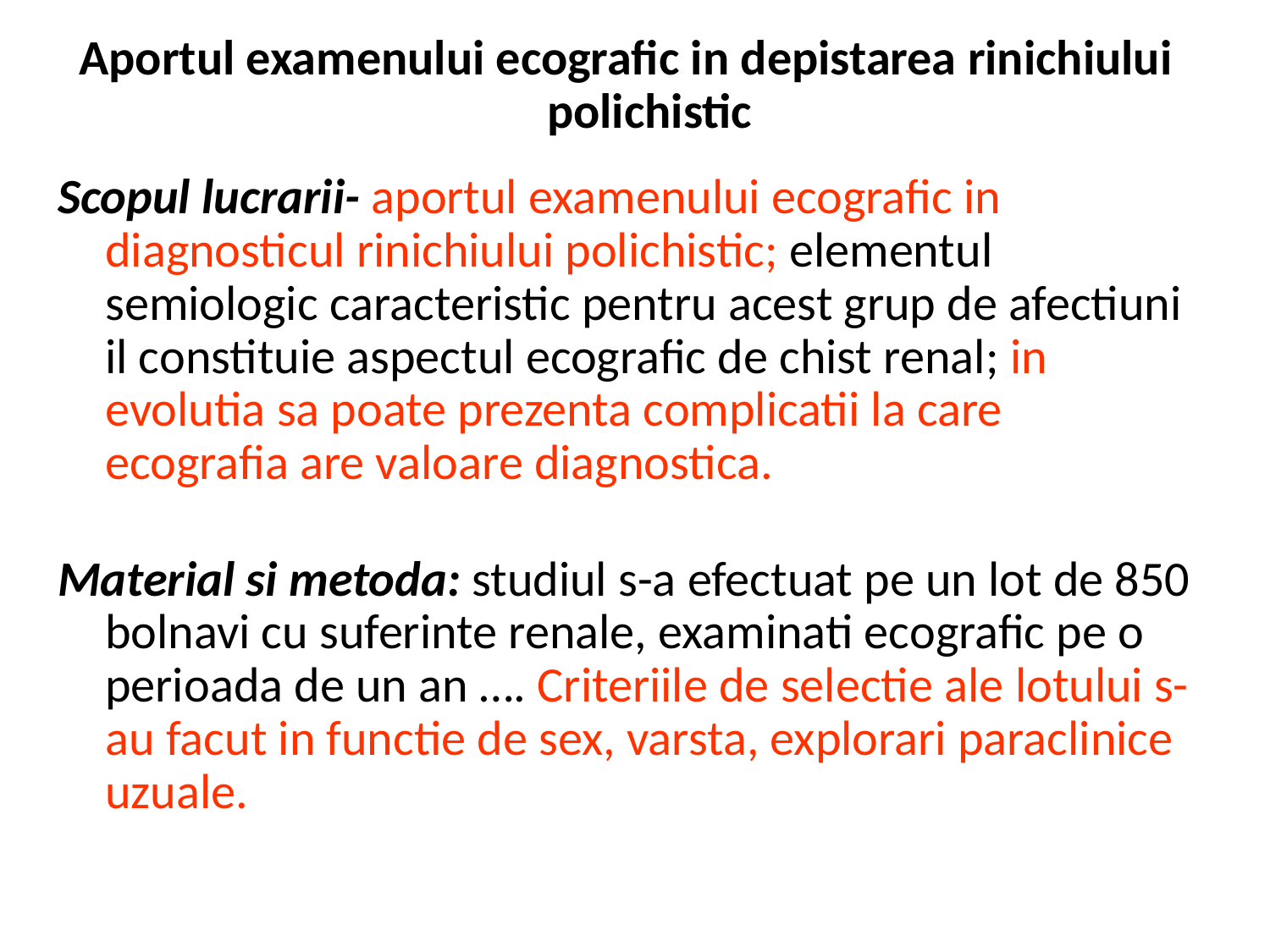

Aportul examenului ecografic in depistarea rinichiului polichistic

Scopul lucrarii- aportul examenului ecografic in diagnosticul rinichiului polichistic; elementul semiologic caracteristic pentru acest grup de afectiuni il constituie aspectul ecografic de chist renal; in evolutia sa poate prezenta complicatii la care ecografia are valoare diagnostica.
Material si metoda: studiul s-a efectuat pe un lot de 850 bolnavi cu suferinte renale, examinati ecografic pe o perioada de un an …. Criteriile de selectie ale lotului s-au facut in functie de sex, varsta, explorari paraclinice uzuale.